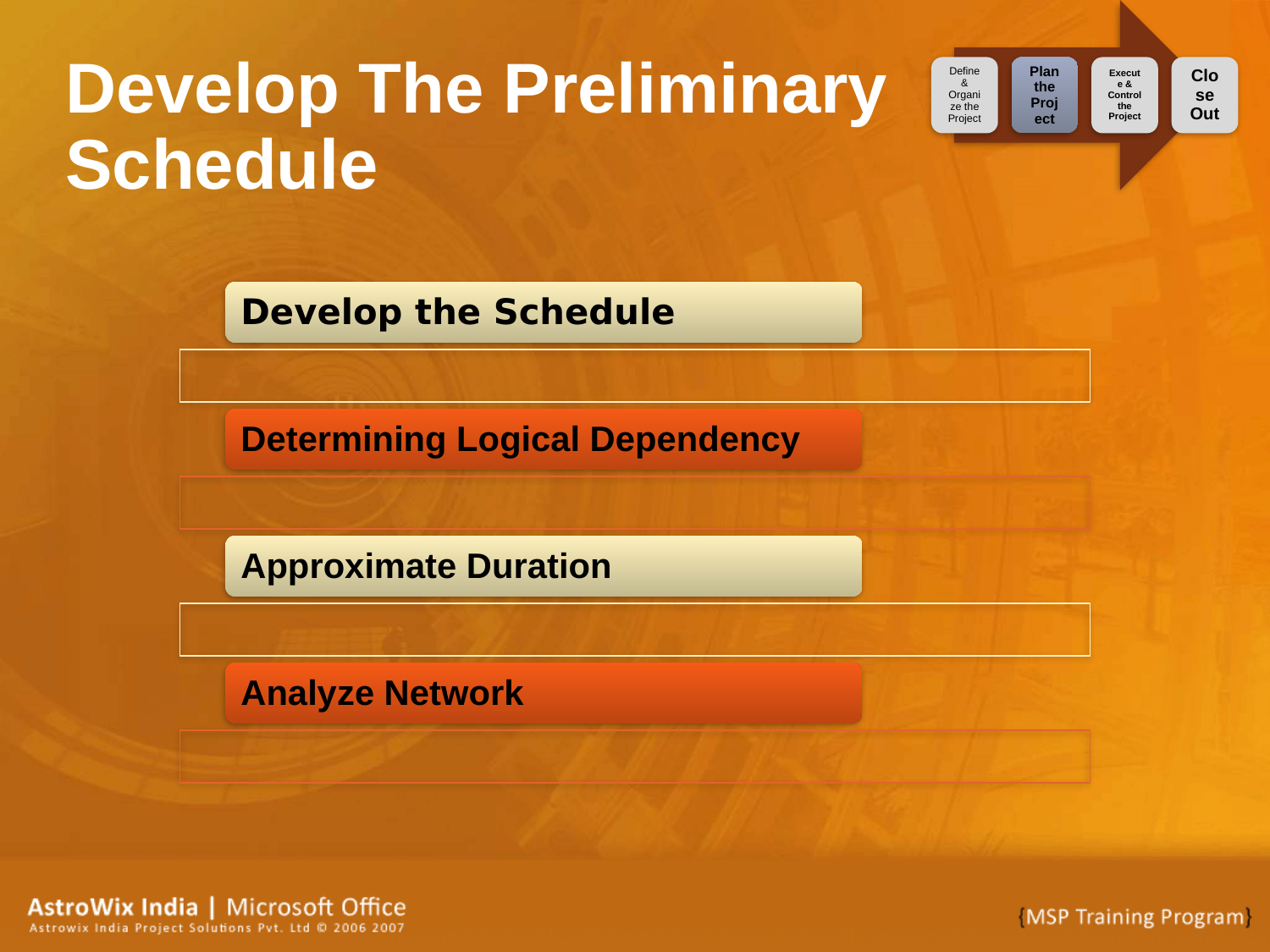

Define & Organize the Project
Plan the Project
Execute & Control the Project
Close Out
# Develop The Preliminary Schedule
Develop the Schedule
Determining Logical Dependency
Approximate Duration
Analyze Network